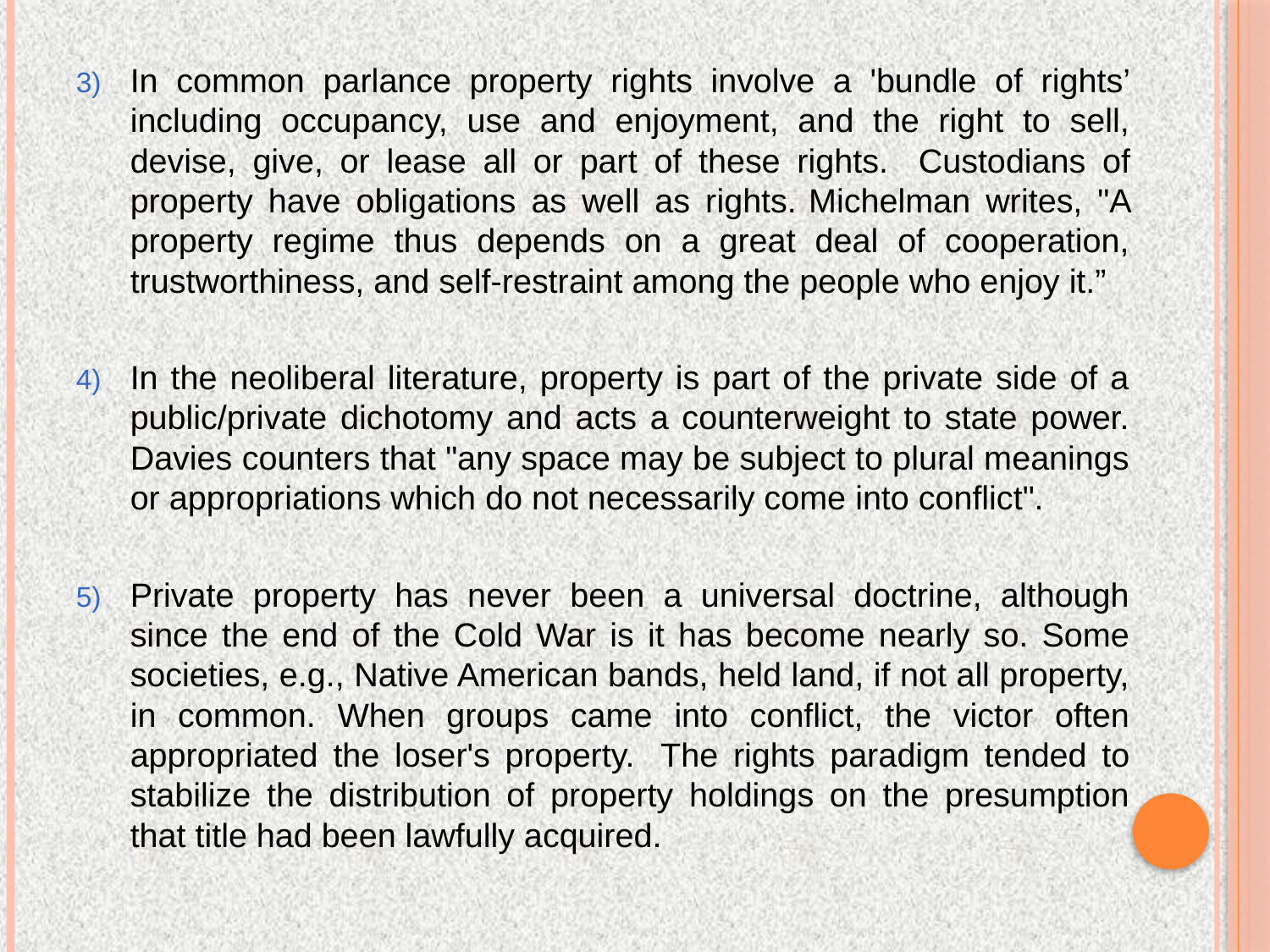

In common parlance property rights involve a 'bundle of rights’ including occupancy, use and enjoyment, and the right to sell, devise, give, or lease all or part of these rights.  Custodians of property have obligations as well as rights. Michelman writes, "A property regime thus depends on a great deal of cooperation, trustworthiness, and self-restraint among the people who enjoy it.”

In the neoliberal literature, property is part of the private side of a public/private dichotomy and acts a counterweight to state power. Davies counters that "any space may be subject to plural meanings or appropriations which do not necessarily come into conflict".

Private property has never been a universal doctrine, although since the end of the Cold War is it has become nearly so. Some societies, e.g., Native American bands, held land, if not all property, in common. When groups came into conflict, the victor often appropriated the loser's property.  The rights paradigm tended to stabilize the distribution of property holdings on the presumption that title had been lawfully acquired.